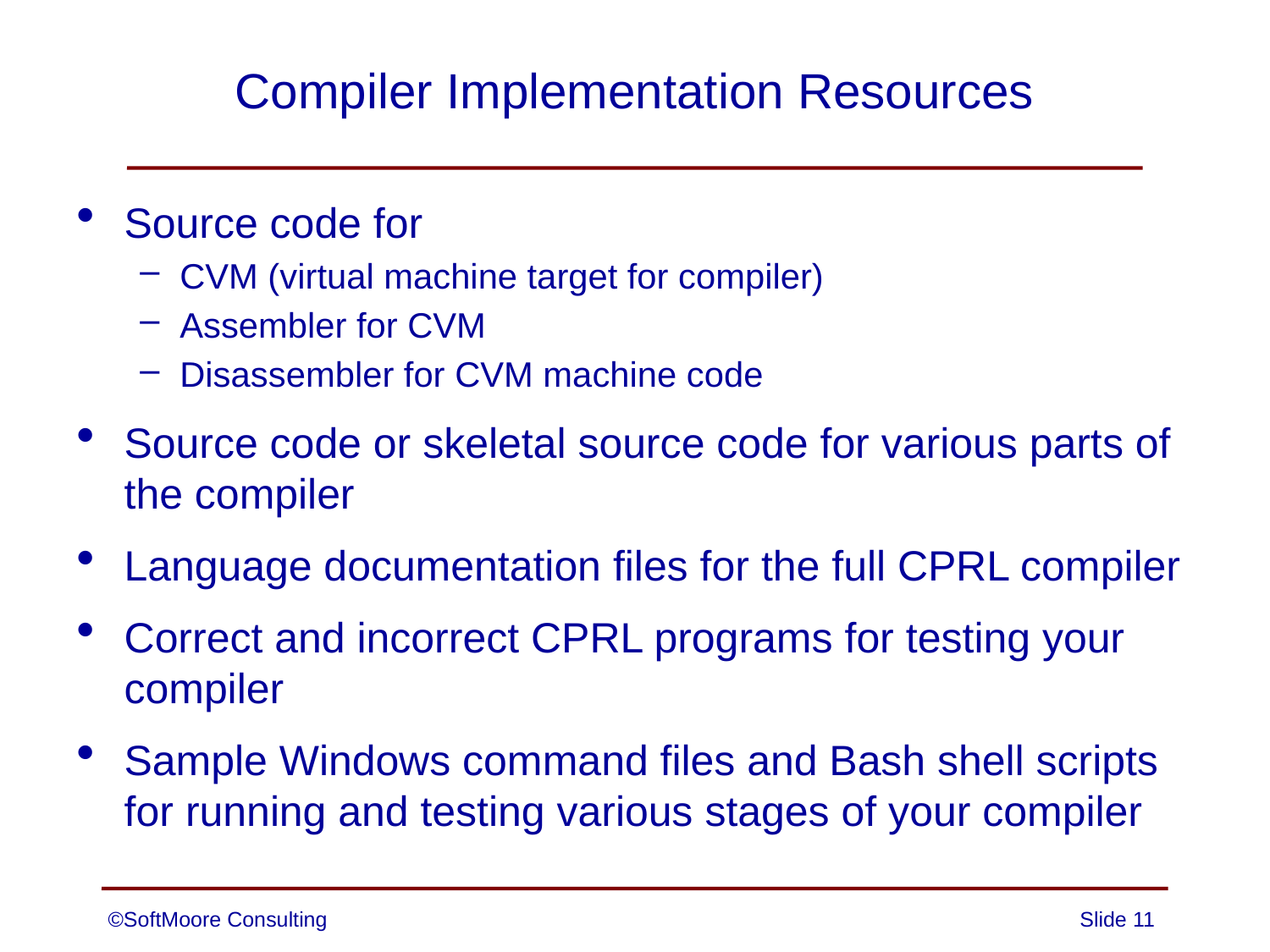

# Compiler Implementation Resources
Source code for
CVM (virtual machine target for compiler)
Assembler for CVM
Disassembler for CVM machine code
Source code or skeletal source code for various parts of the compiler
Language documentation files for the full CPRL compiler
Correct and incorrect CPRL programs for testing your compiler
Sample Windows command files and Bash shell scripts for running and testing various stages of your compiler
©SoftMoore Consulting
Slide 11